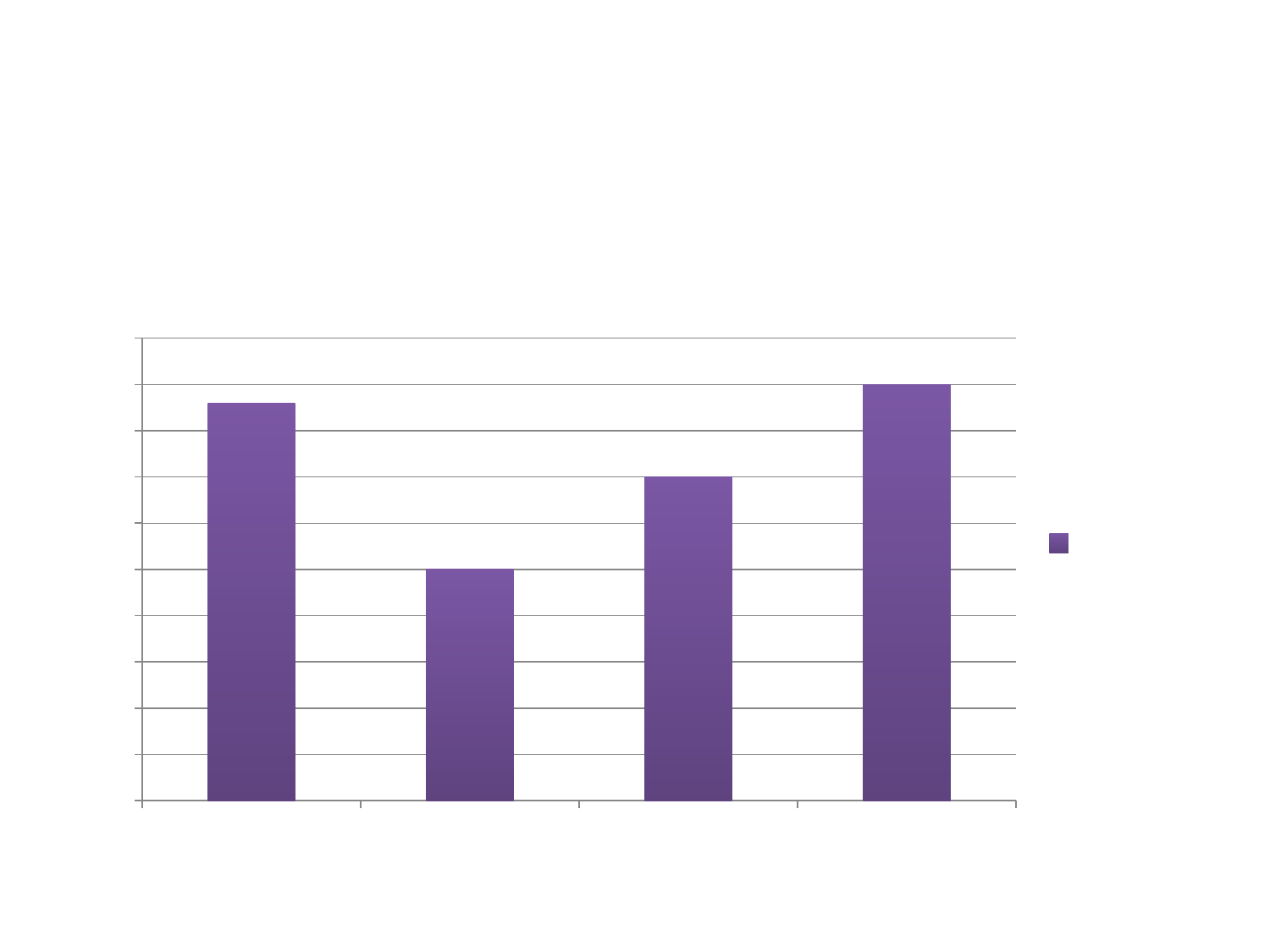

### Chart: Sales

| Category | Last Year |
|---|---|
| North | 4.3 |
| South | 2.5 |
| East | 3.5 |
| West | 4.5 |